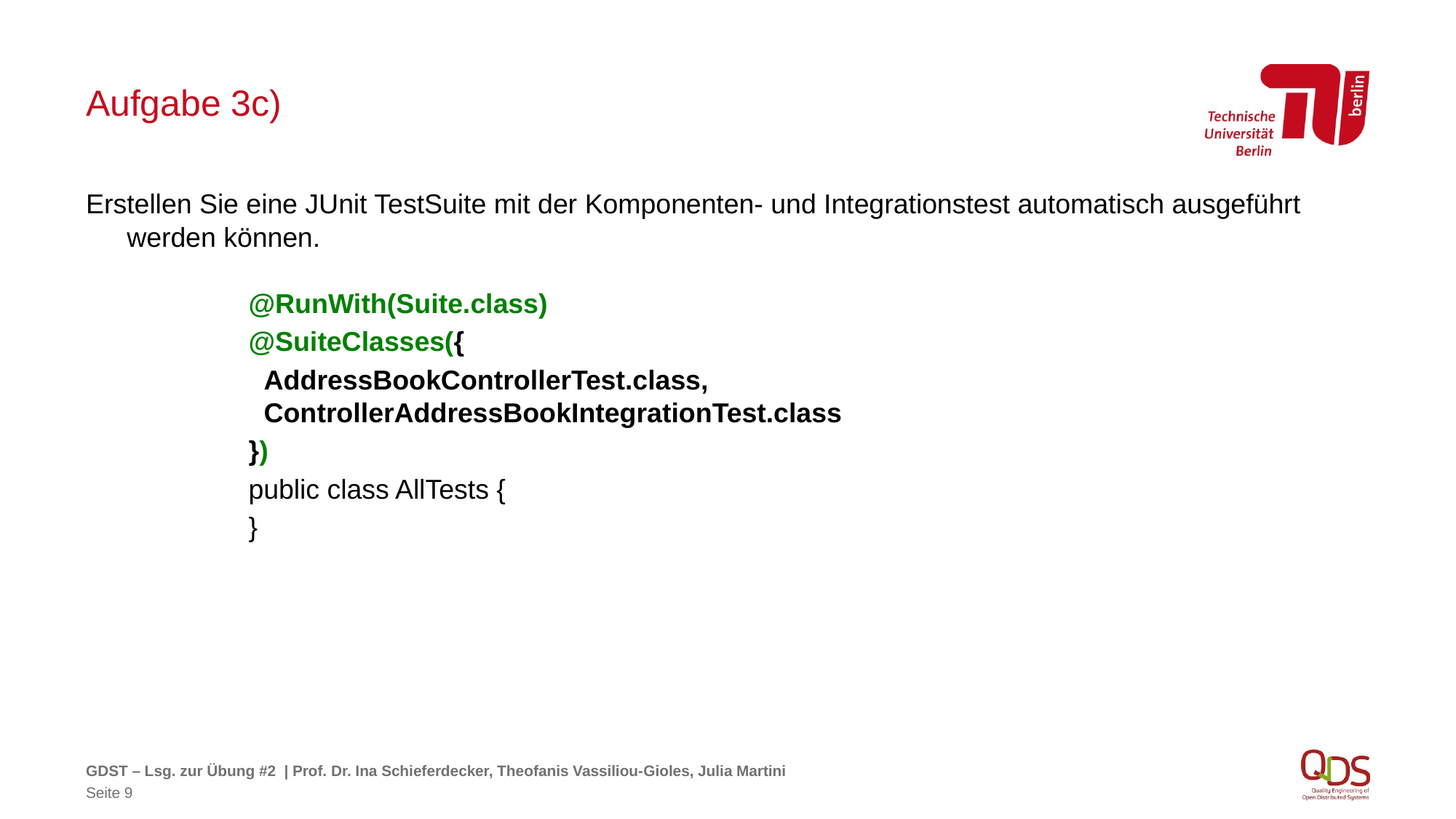

# Aufgabe 3c)
Erstellen Sie eine JUnit TestSuite mit der Komponenten- und Integrationstest automatisch ausgeführt werden können.
@RunWith(Suite.class)
@SuiteClasses({
  AddressBookControllerTest.class,
  ControllerAddressBookIntegrationTest.class
})
public class AllTests {
}

GDST – Lsg. zur Übung #2  | Prof. Dr. Ina Schieferdecker, Theofanis Vassiliou-Gioles, Julia Martini
Seite 9